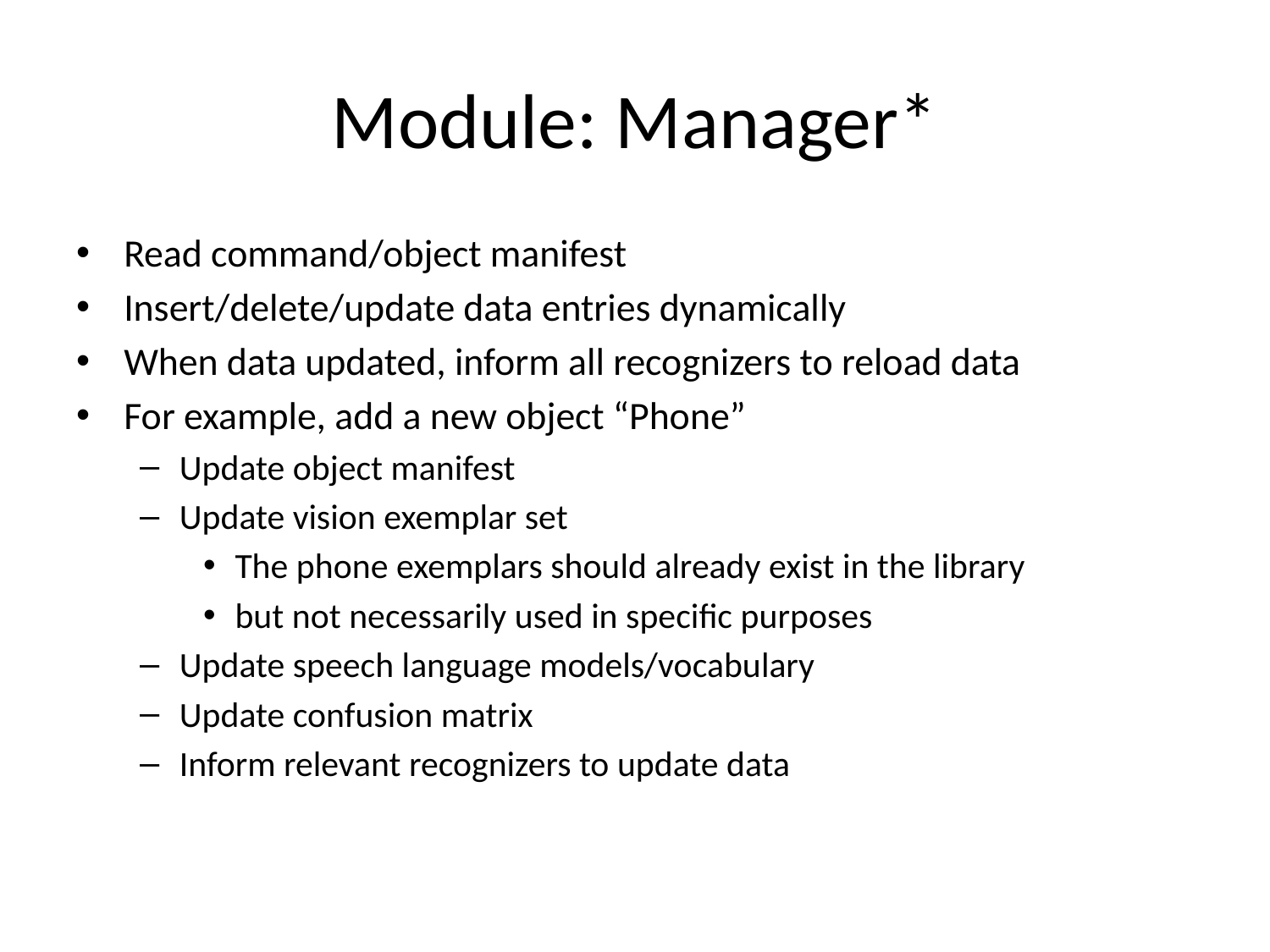

# Module: Manager*
Read command/object manifest
Insert/delete/update data entries dynamically
When data updated, inform all recognizers to reload data
For example, add a new object “Phone”
Update object manifest
Update vision exemplar set
The phone exemplars should already exist in the library
but not necessarily used in specific purposes
Update speech language models/vocabulary
Update confusion matrix
Inform relevant recognizers to update data